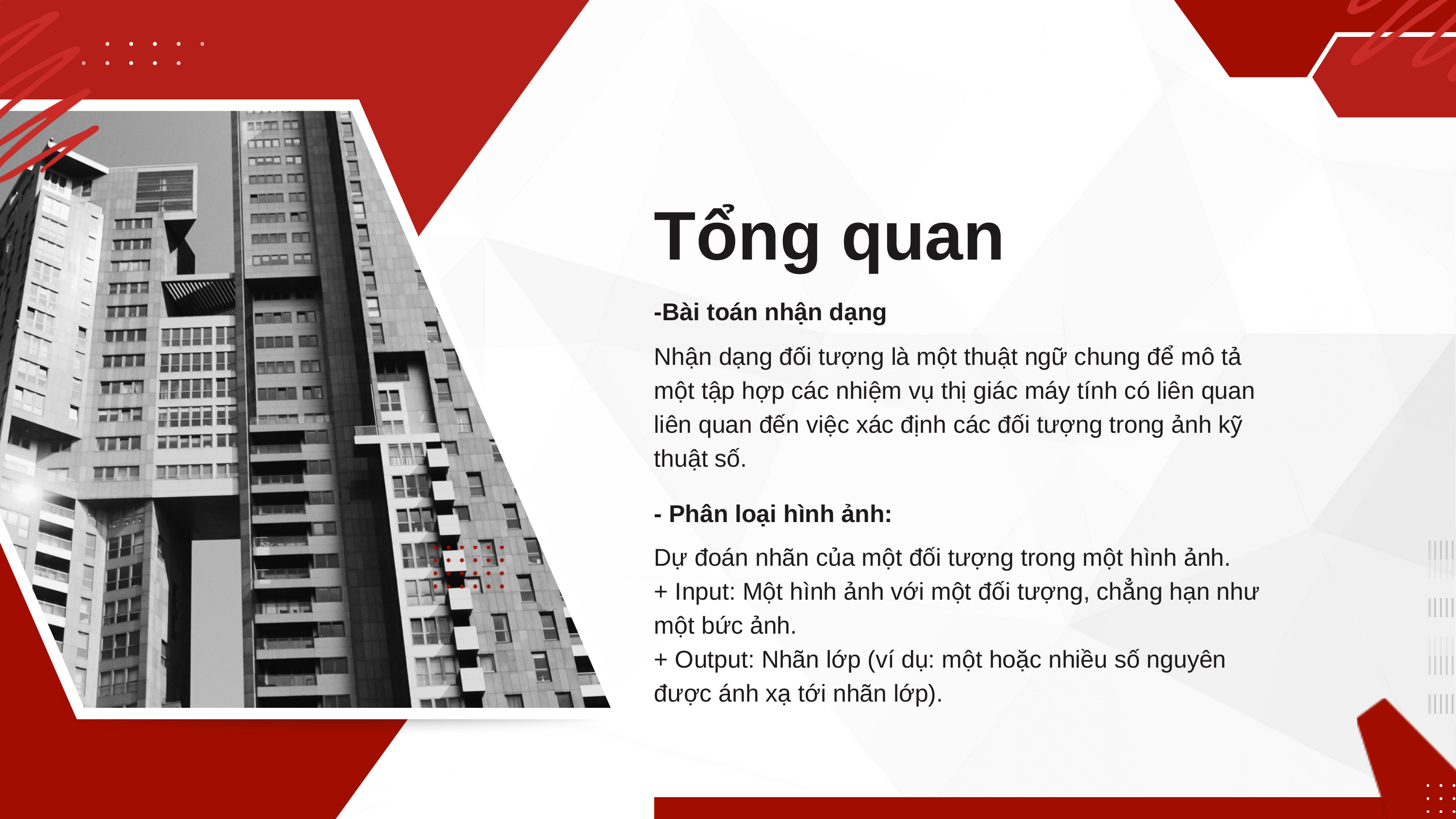

Tổng quan
-Bài toán nhận dạng
Nhận dạng đối tượng là một thuật ngữ chung để mô tả một tập hợp các nhiệm vụ thị giác máy tính có liên quan liên quan đến việc xác định các đối tượng trong ảnh kỹ thuật số.

- Phân loại hình ảnh:

Dự đoán nhãn của một đối tượng trong một hình ảnh.
+ Input: Một hình ảnh với một đối tượng, chẳng hạn như một bức ảnh.
+ Output: Nhãn lớp (ví dụ: một hoặc nhiều số nguyên được ánh xạ tới nhãn lớp).